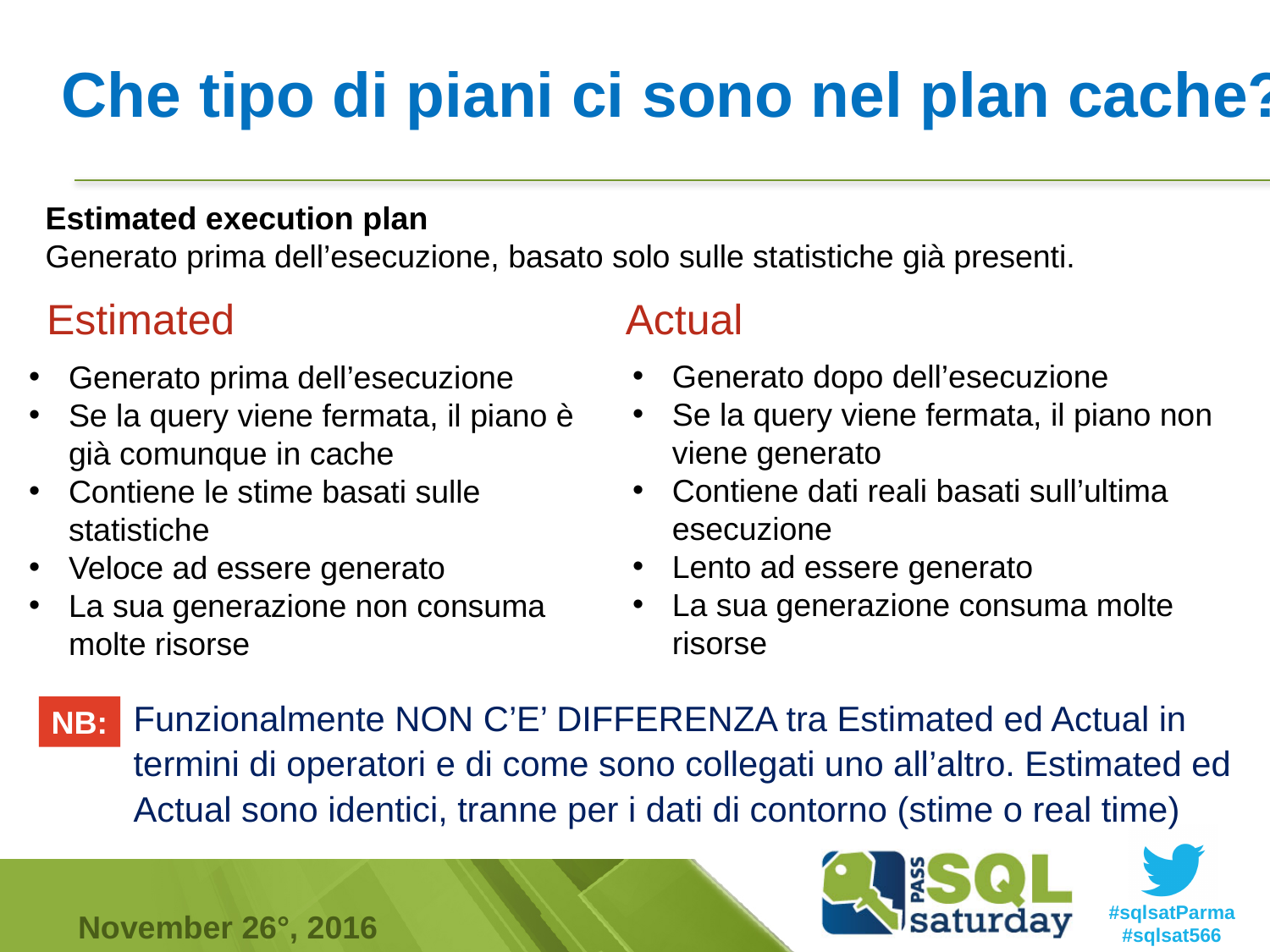

# Che tipo di piani ci sono nel plan cache?
Estimated execution plan
Generato prima dell’esecuzione, basato solo sulle statistiche già presenti.
Estimated
Actual
Generato dopo dell’esecuzione
Se la query viene fermata, il piano non viene generato
Contiene dati reali basati sull’ultima  esecuzione
Lento ad essere generato
La sua generazione consuma molte risorse

Generato prima dell’esecuzione
Se la query viene fermata, il piano è già comunque in cache
Contiene le stime basati sulle statistiche
Veloce ad essere generato
La sua generazione non consuma molte risorse

Funzionalmente NON C’E’ DIFFERENZA tra Estimated ed Actual in termini di operatori e di come sono collegati uno all’altro. Estimated ed Actual sono identici, tranne per i dati di contorno (stime o real time)
NB: